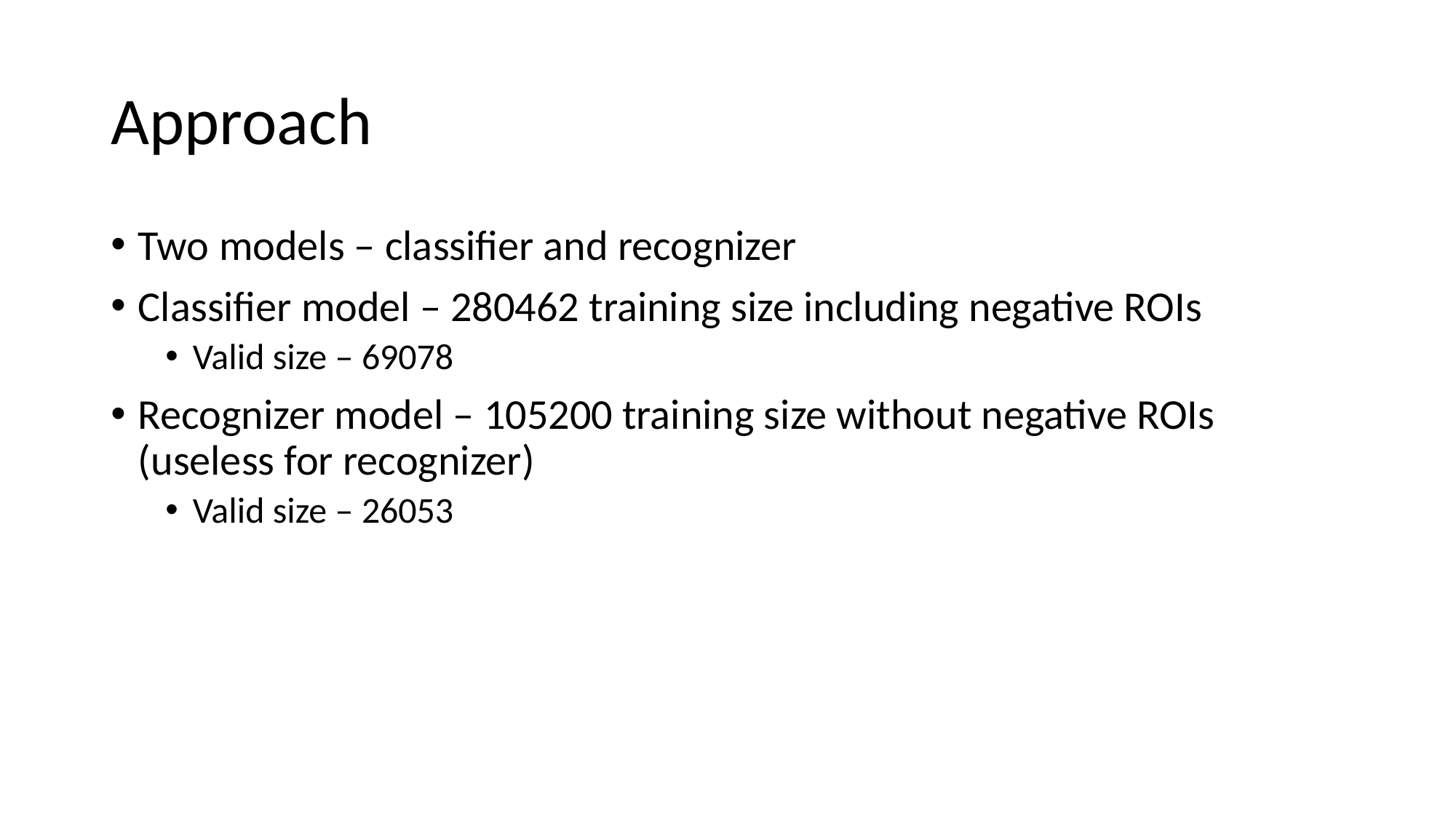

# Approach
Two models – classifier and recognizer
Classifier model – 280462 training size including negative ROIs
Valid size – 69078
Recognizer model – 105200 training size without negative ROIs (useless for recognizer)
Valid size – 26053